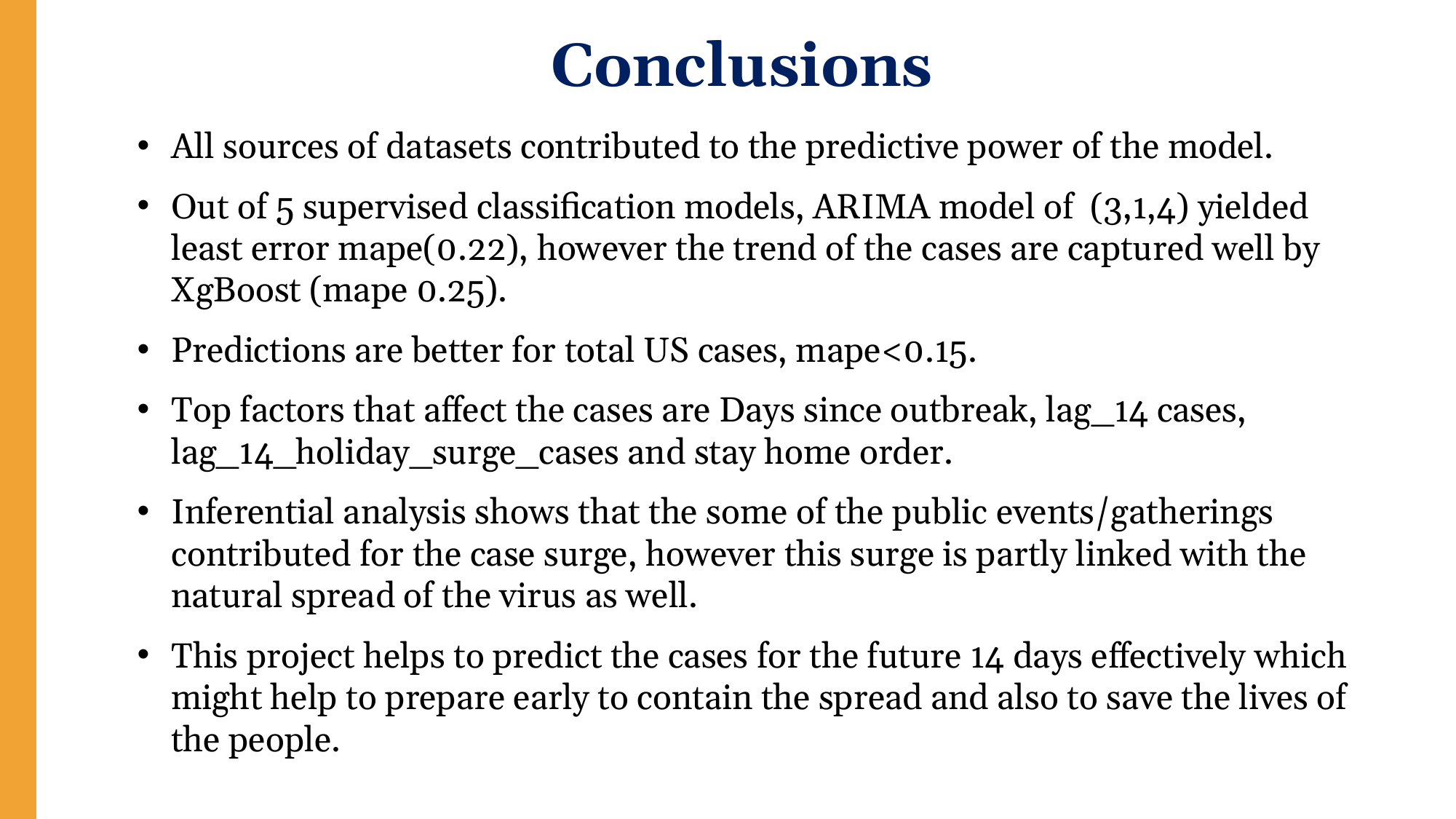

Conclusions
All sources of datasets contributed to the predictive power of the model.
Out of 5 supervised classification models, ARIMA model of  (3,1,4) yielded least error mape(0.22), however the trend of the cases are captured well by XgBoost (mape 0.25).
Predictions are better for total US cases, mape<0.15.
Top factors that affect the cases are Days since outbreak, lag_14 cases, lag_14_holiday_surge_cases and stay home order.
Inferential analysis shows that the some of the public events/gatherings contributed for the case surge, however this surge is partly linked with the natural spread of the virus as well.
This project helps to predict the cases for the future 14 days effectively which might help to prepare early to contain the spread and also to save the lives of the people.